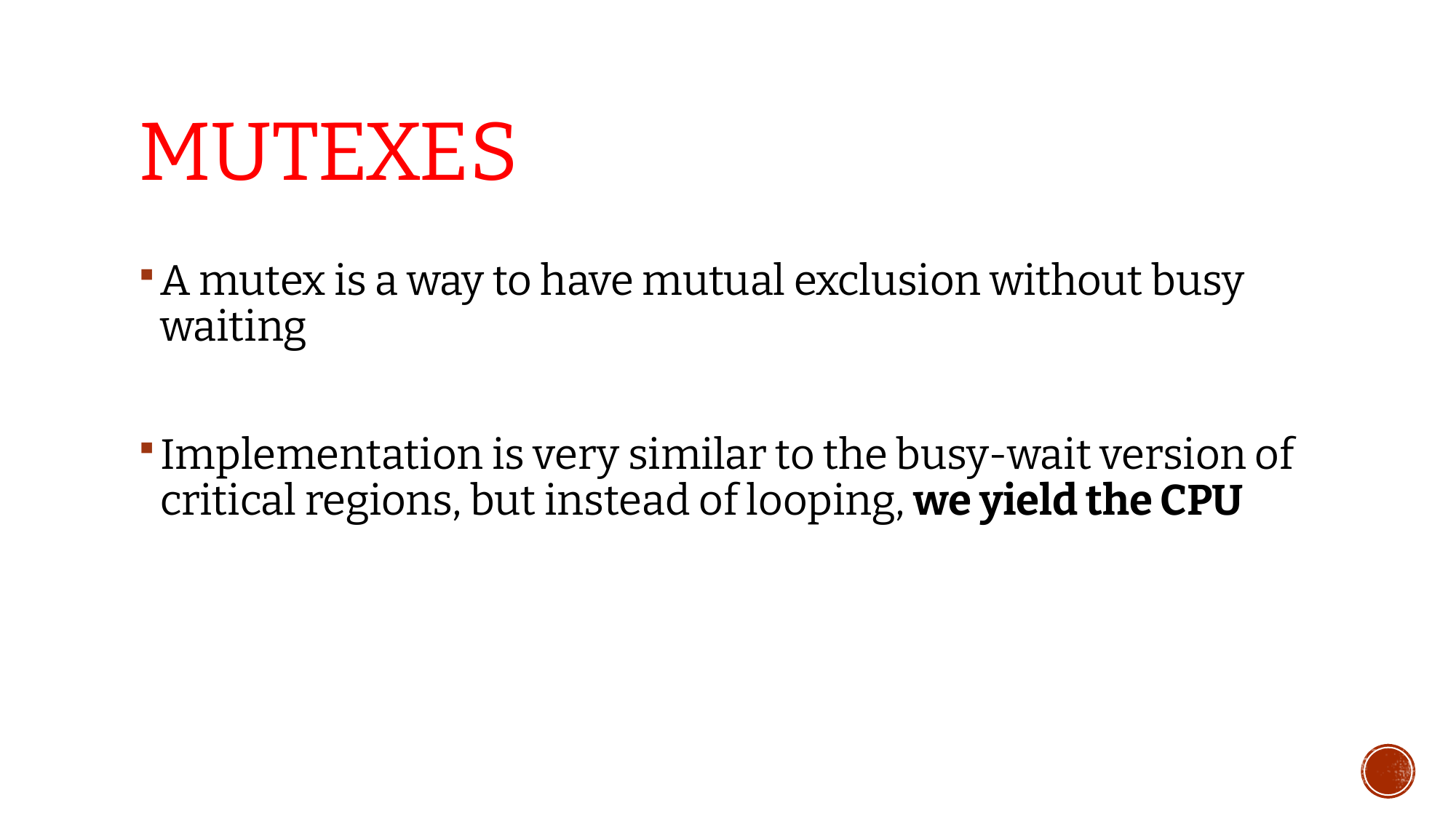

# Mutexes
A mutex is a way to have mutual exclusion without busy waiting

Implementation is very similar to the busy-wait version of critical regions, but instead of looping, we yield the CPU